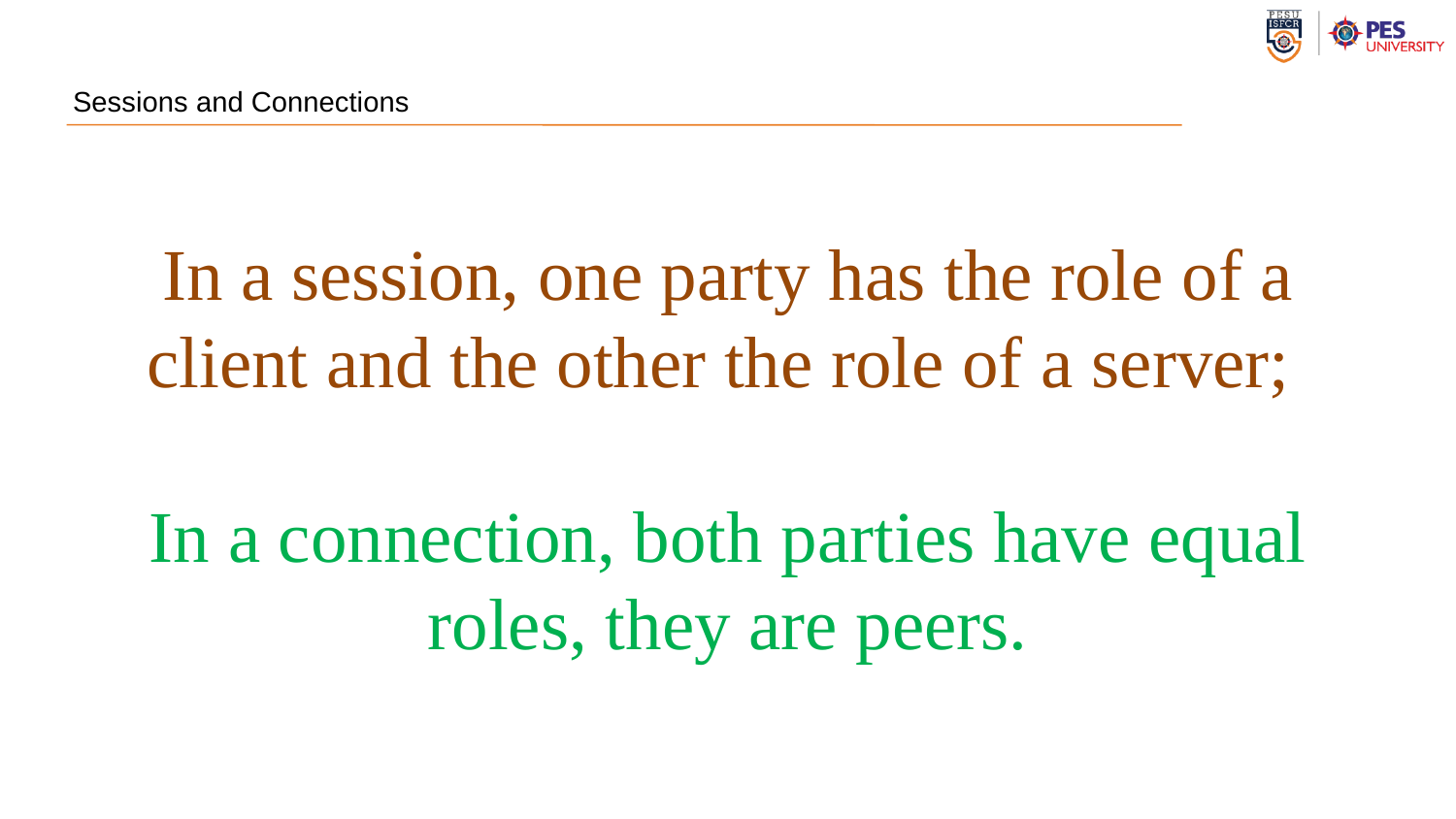

# Sessions and Connections
In a session, one party has the role of a client and the other the role of a server;
In a connection, both parties have equal roles, they are peers.